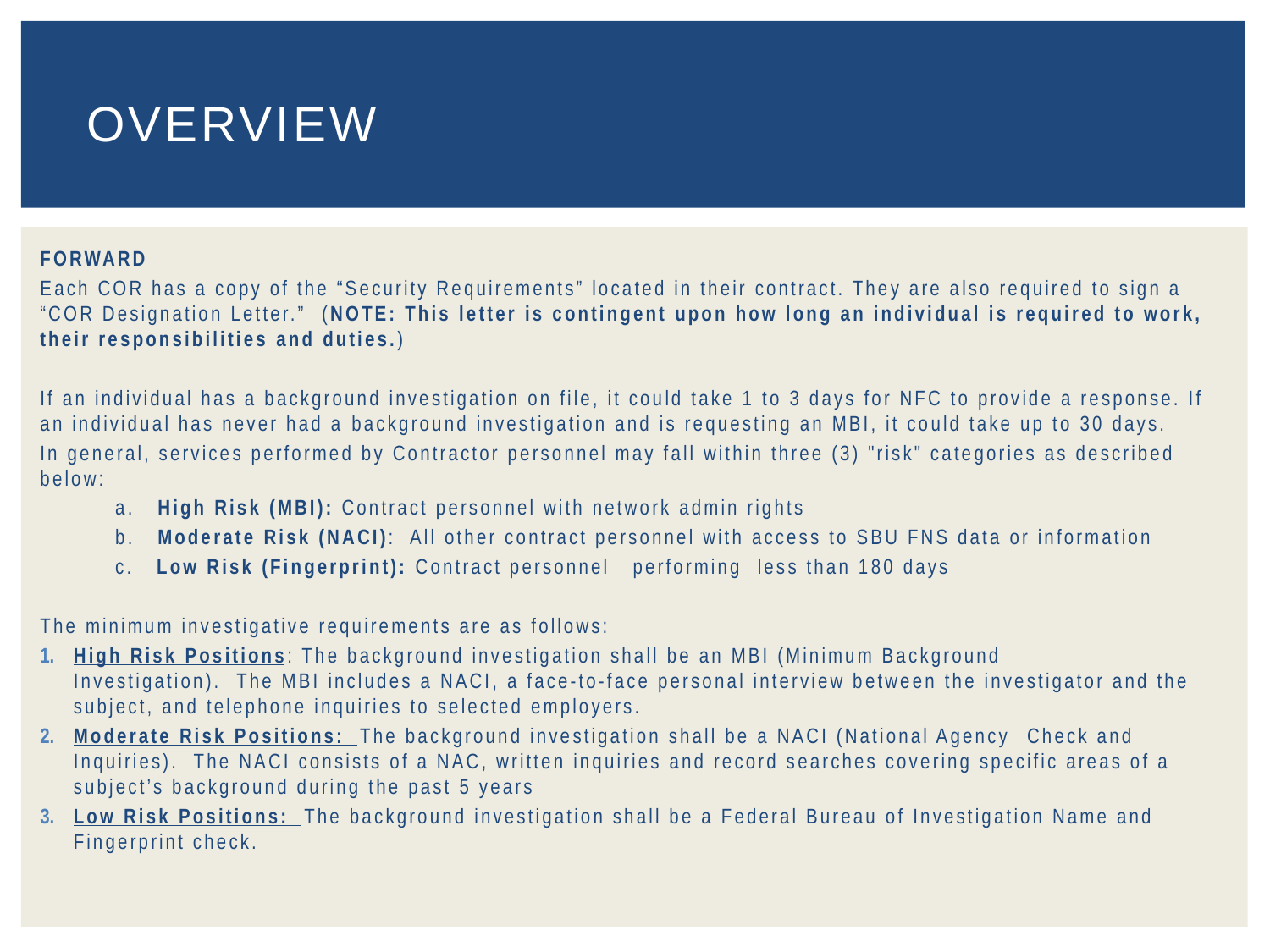

# Overview
FORWARD
Each COR has a copy of the “Security Requirements” located in their contract. They are also required to sign a “COR Designation Letter.”  (NOTE: This letter is contingent upon how long an individual is required to work, their responsibilities and duties.)

If an individual has a background investigation on file, it could take 1 to 3 days for NFC to provide a response. If an individual has never had a background investigation and is requesting an MBI, it could take up to 30 days.
In general, services performed by Contractor personnel may fall within three (3) "risk" categories as described below:
          a.   High Risk (MBI): Contract personnel with network admin rights
          b.   Moderate Risk (NACI):  All other contract personnel with access to SBU FNS data or information
          c.   Low Risk (Fingerprint): Contract personnel   performing  less than 180 days

The minimum investigative requirements are as follows:
High Risk Positions: The background investigation shall be an MBI (Minimum Background            Investigation).  The MBI includes a NACI, a face-to-face personal interview between the investigator and the subject, and telephone inquiries to selected employers.
Moderate Risk Positions:  The background investigation shall be a NACI (National Agency  Check and Inquiries).  The NACI consists of a NAC, written inquiries and record searches covering specific areas of a subject’s background during the past 5 years
Low Risk Positions:  The background investigation shall be a Federal Bureau of Investigation Name and Fingerprint check.